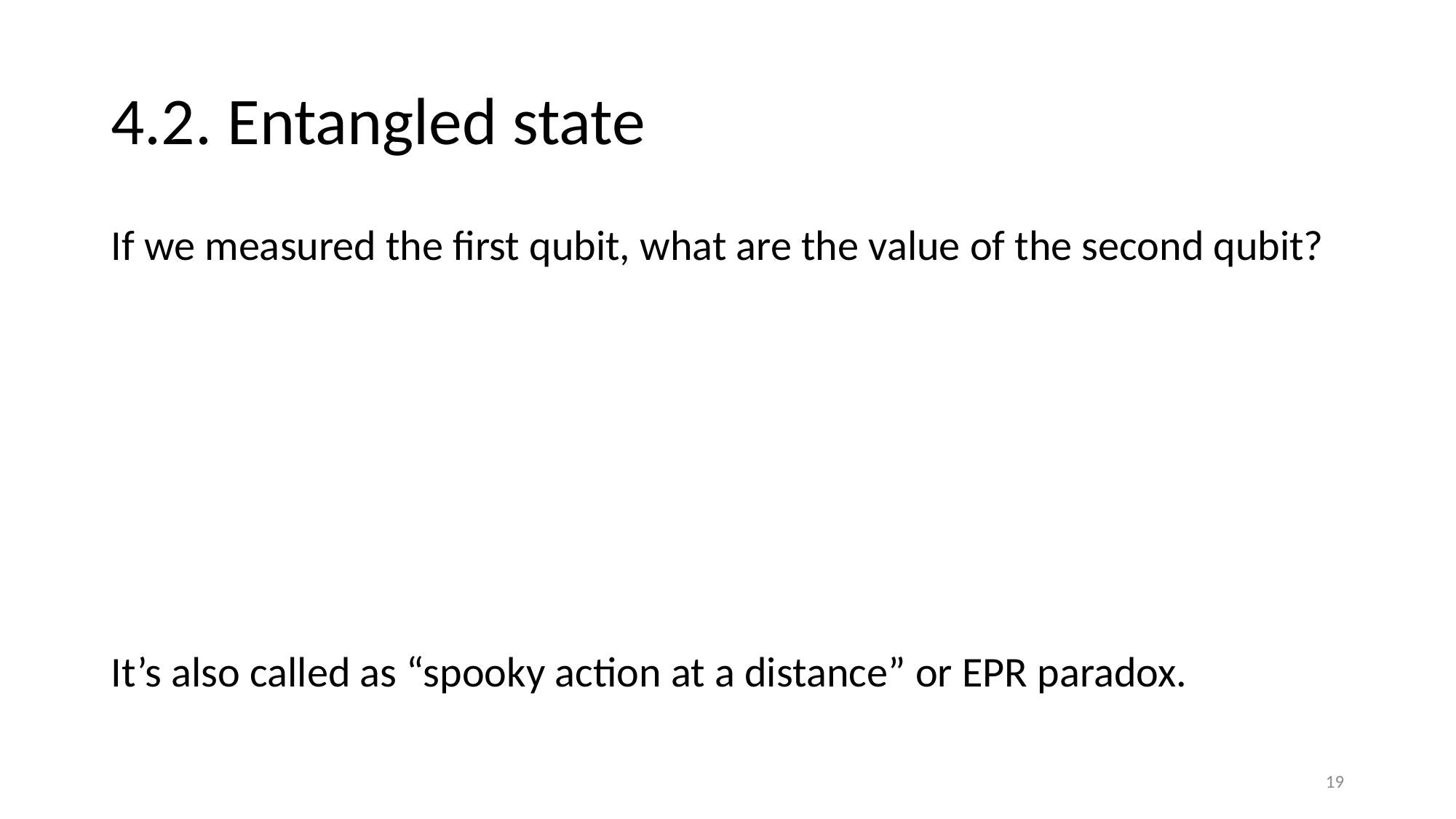

# 4.2. Entangled state
If we measured the first qubit, what are the value of the second qubit?

It’s also called as “spooky action at a distance” or EPR paradox.
19